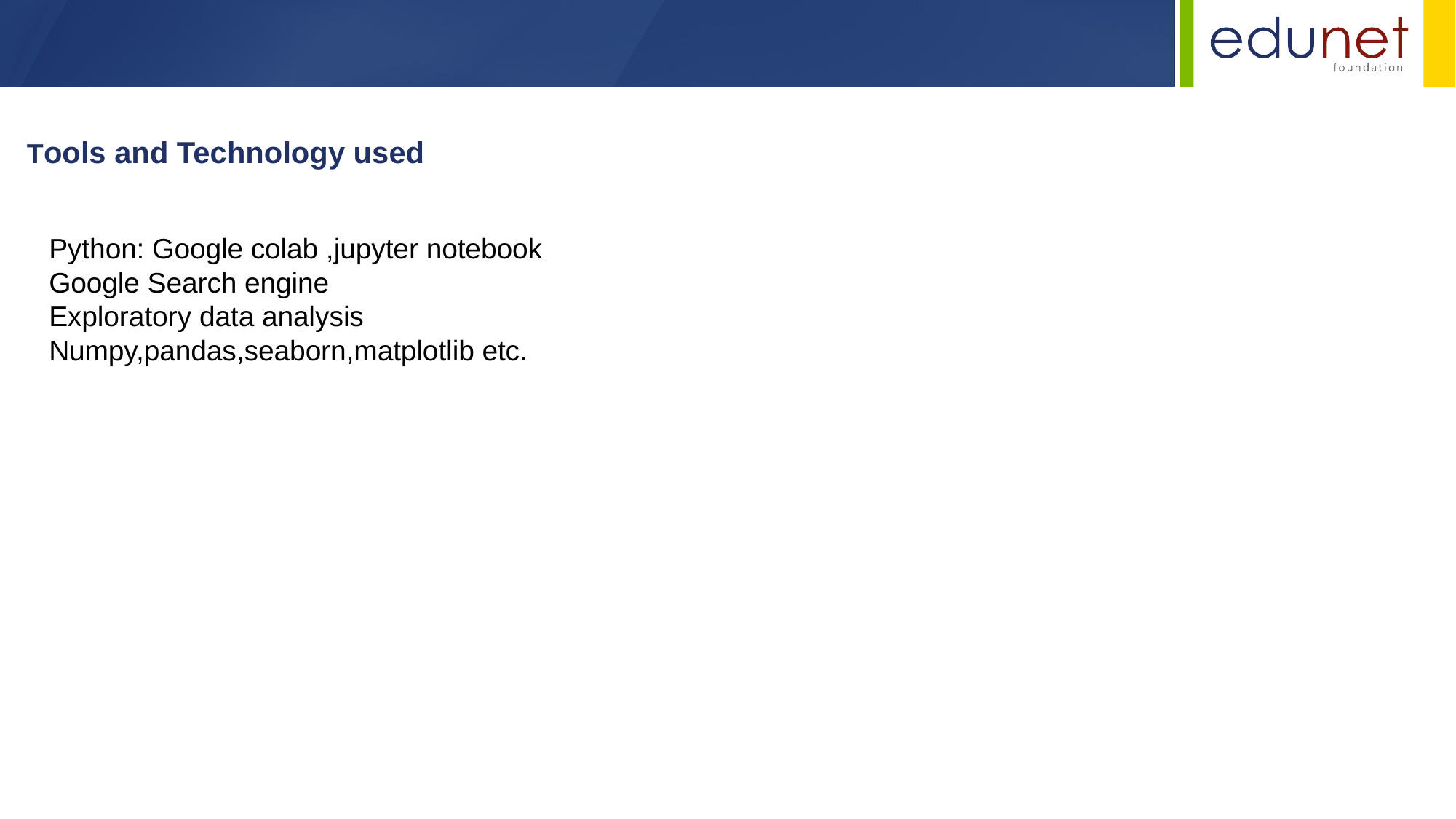

Tools and Technology used
Python: Google colab ,jupyter notebook
Google Search engine
Exploratory data analysis
Numpy,pandas,seaborn,matplotlib etc.